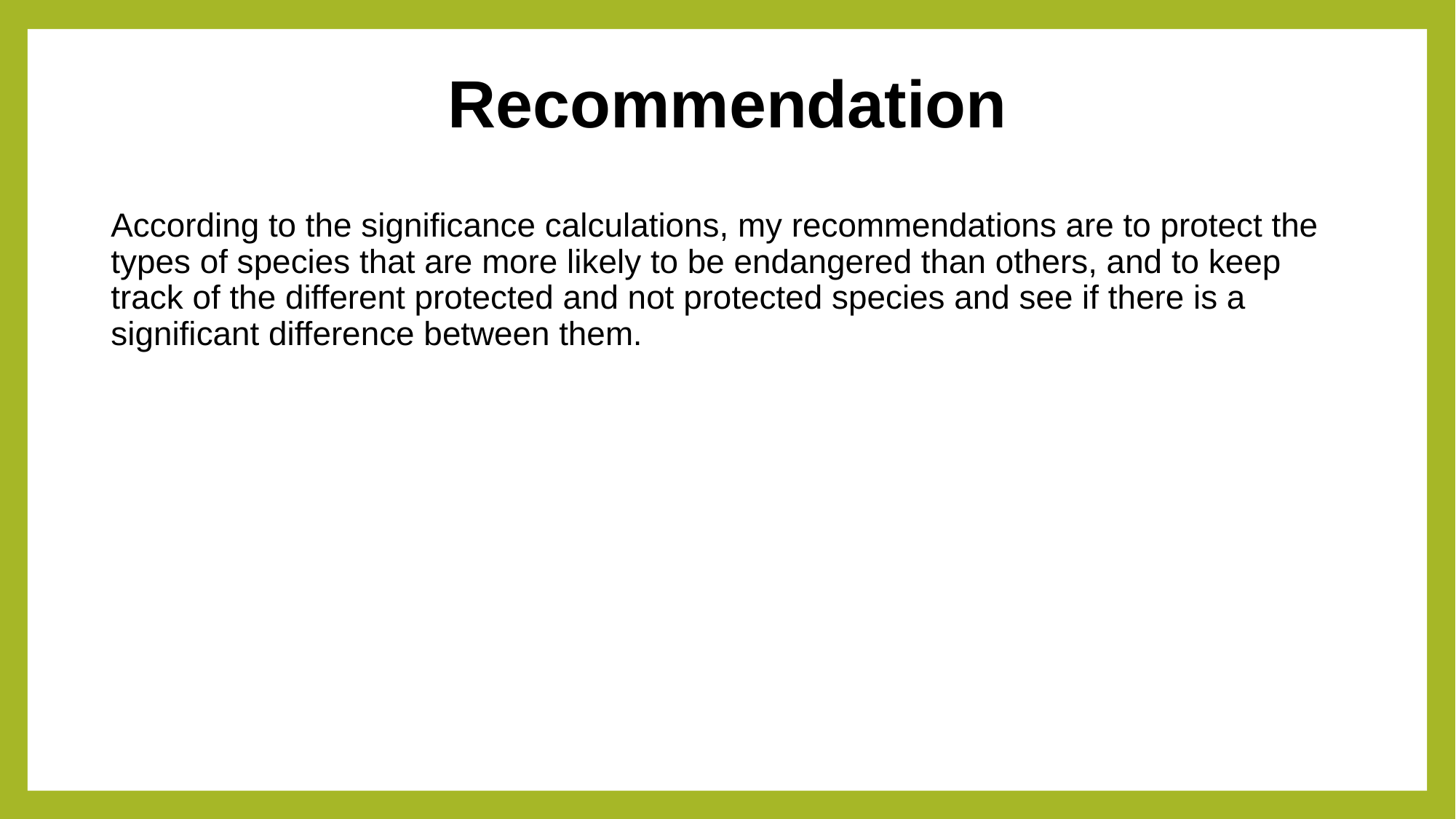

Recommendation

According to the significance calculations, my recommendations are to protect the types of species that are more likely to be endangered than others, and to keep track of the different protected and not protected species and see if there is a significant difference between them.